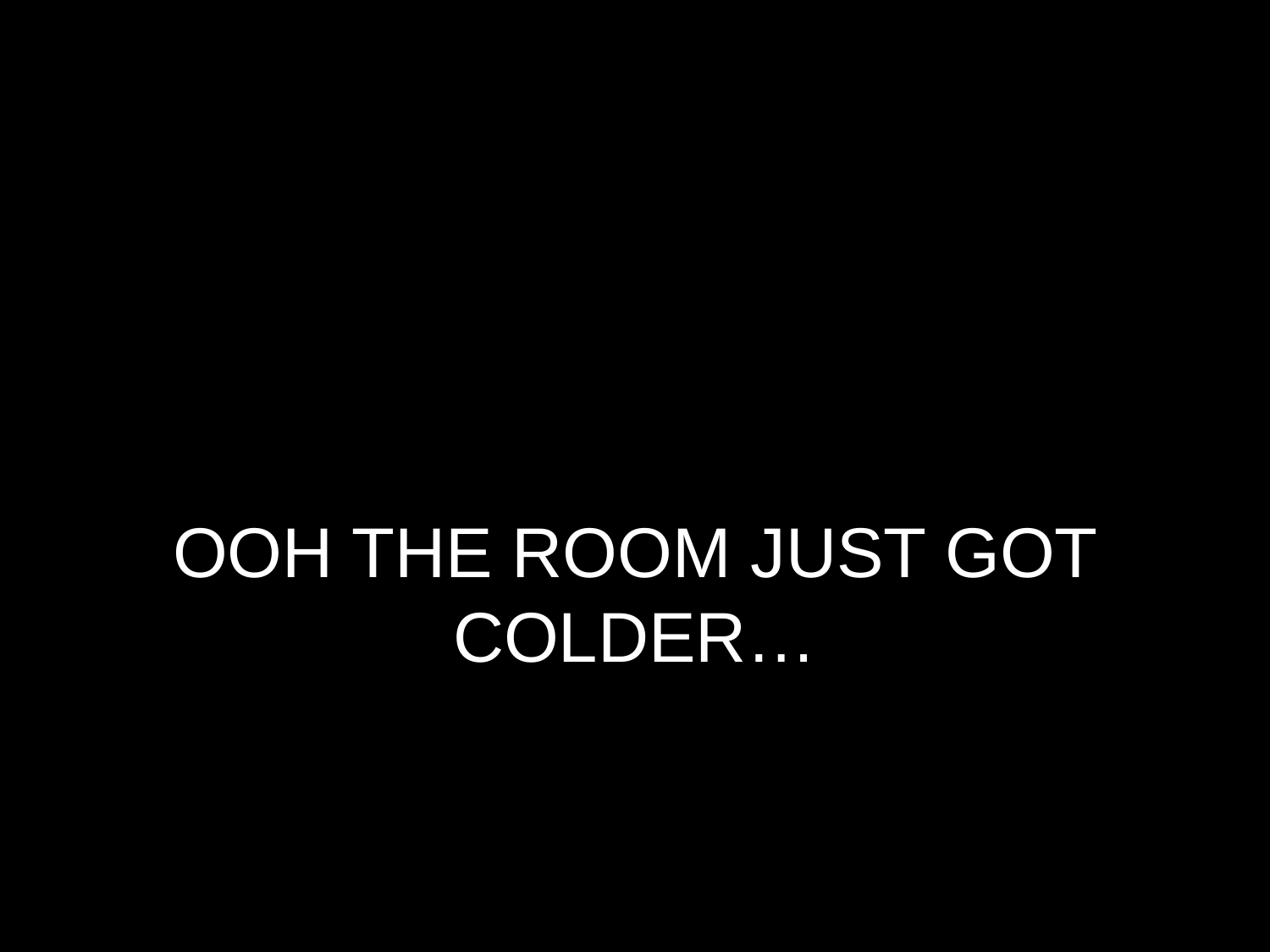

# OOH THE ROOM JUST GOT COLDER…